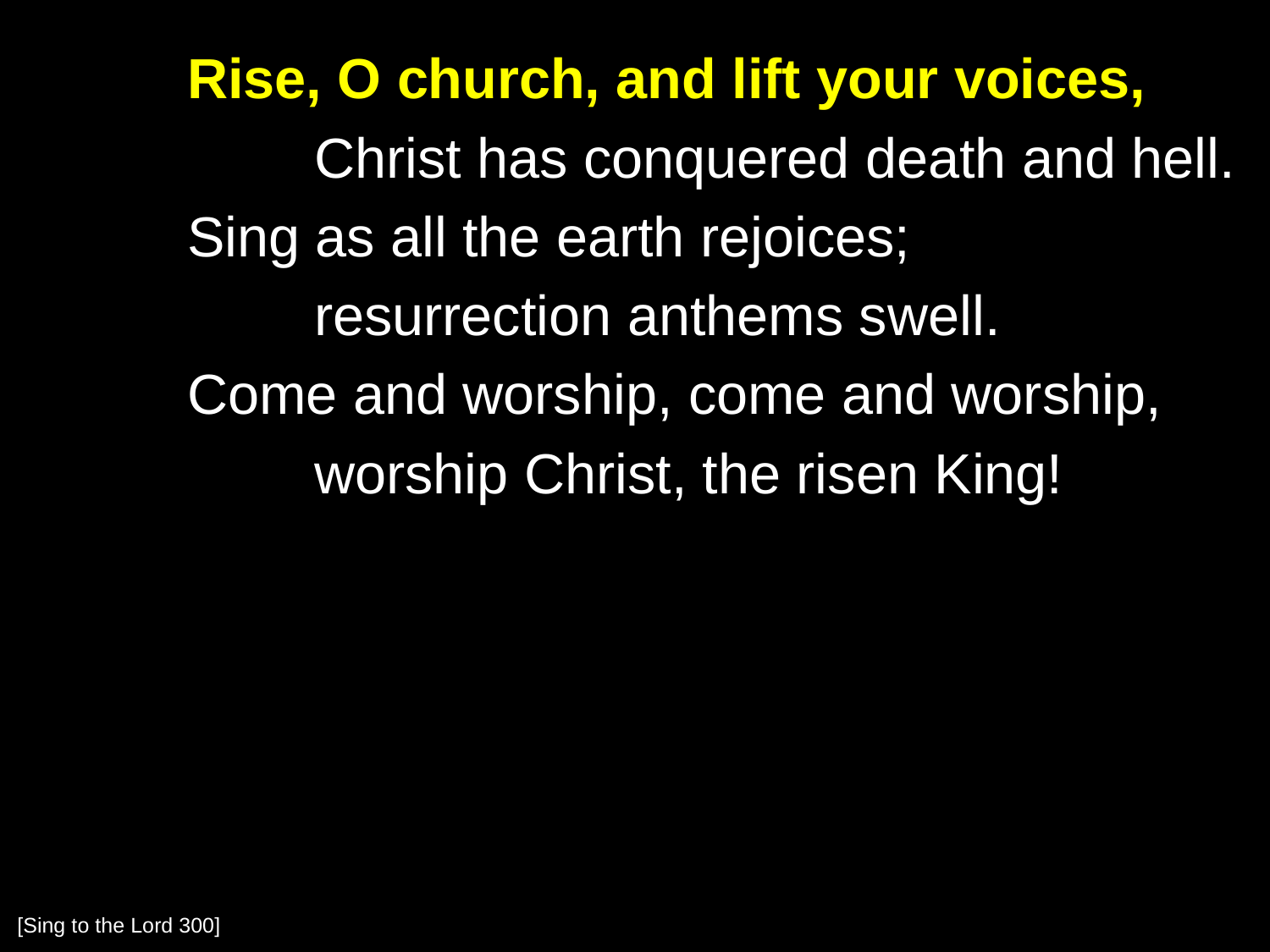

Rise, O church, and lift your voices,
		Christ has conquered death and hell.
	Sing as all the earth rejoices;
		resurrection anthems swell.
	Come and worship, come and worship,
		worship Christ, the risen King!
[Sing to the Lord 300]